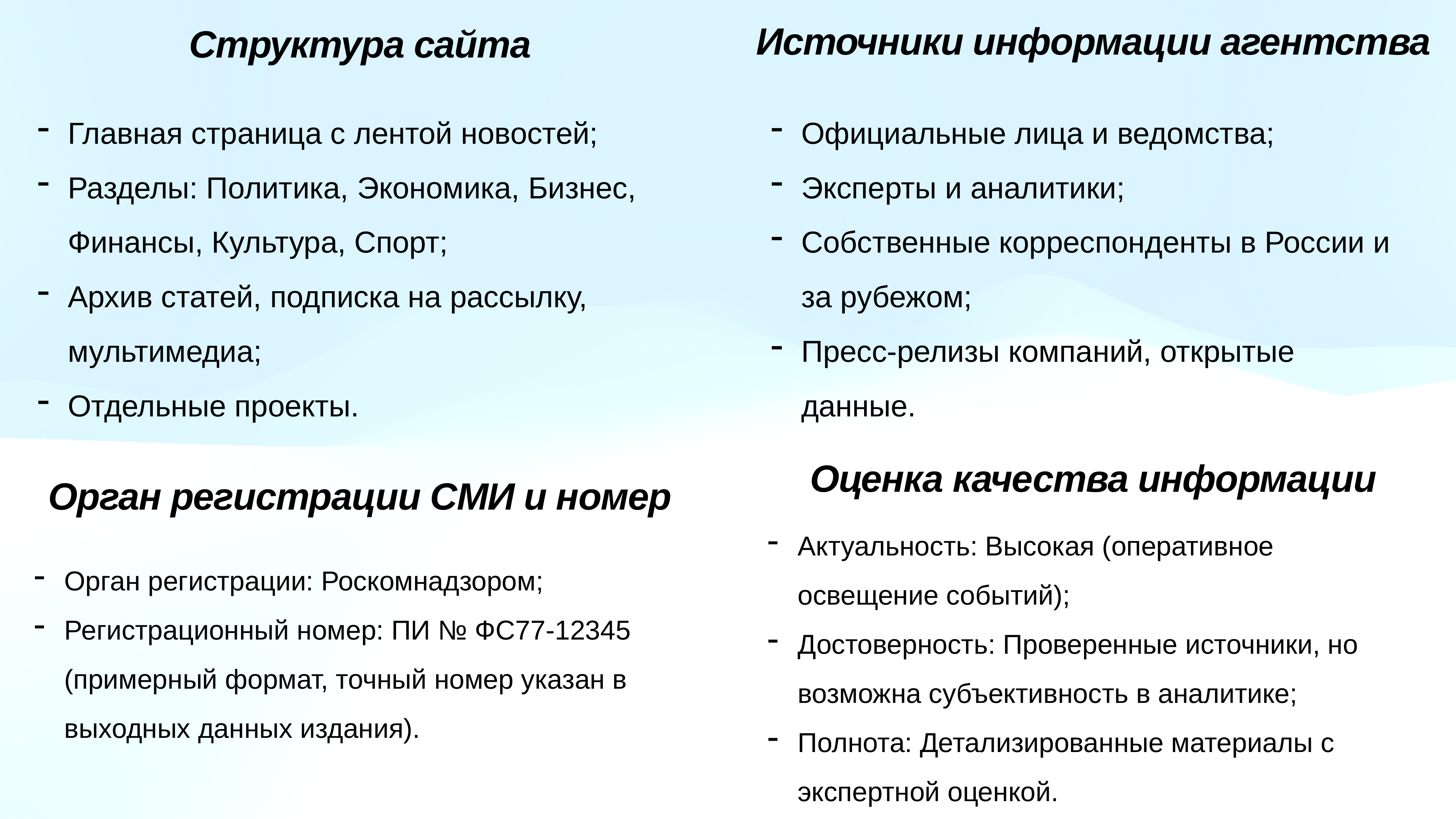

Источники информации агентства
Структура сайта
Главная страница с лентой новостей;
Разделы: Политика, Экономика, Бизнес, Финансы, Культура, Спорт;
Архив статей, подписка на рассылку, мультимедиа;
Отдельные проекты.
Официальные лица и ведомства;
Эксперты и аналитики;
Собственные корреспонденты в России и за рубежом;
Пресс-релизы компаний, открытые данные.
Оценка качества информации
Орган регистрации СМИ и номер
Актуальность: Высокая (оперативное освещение событий);
Достоверность: Проверенные источники, но возможна субъективность в аналитике;
Полнота: Детализированные материалы с экспертной оценкой.
Орган регистрации: Роскомнадзором;
Регистрационный номер: ПИ № ФС77-12345 (примерный формат, точный номер указан в выходных данных издания).